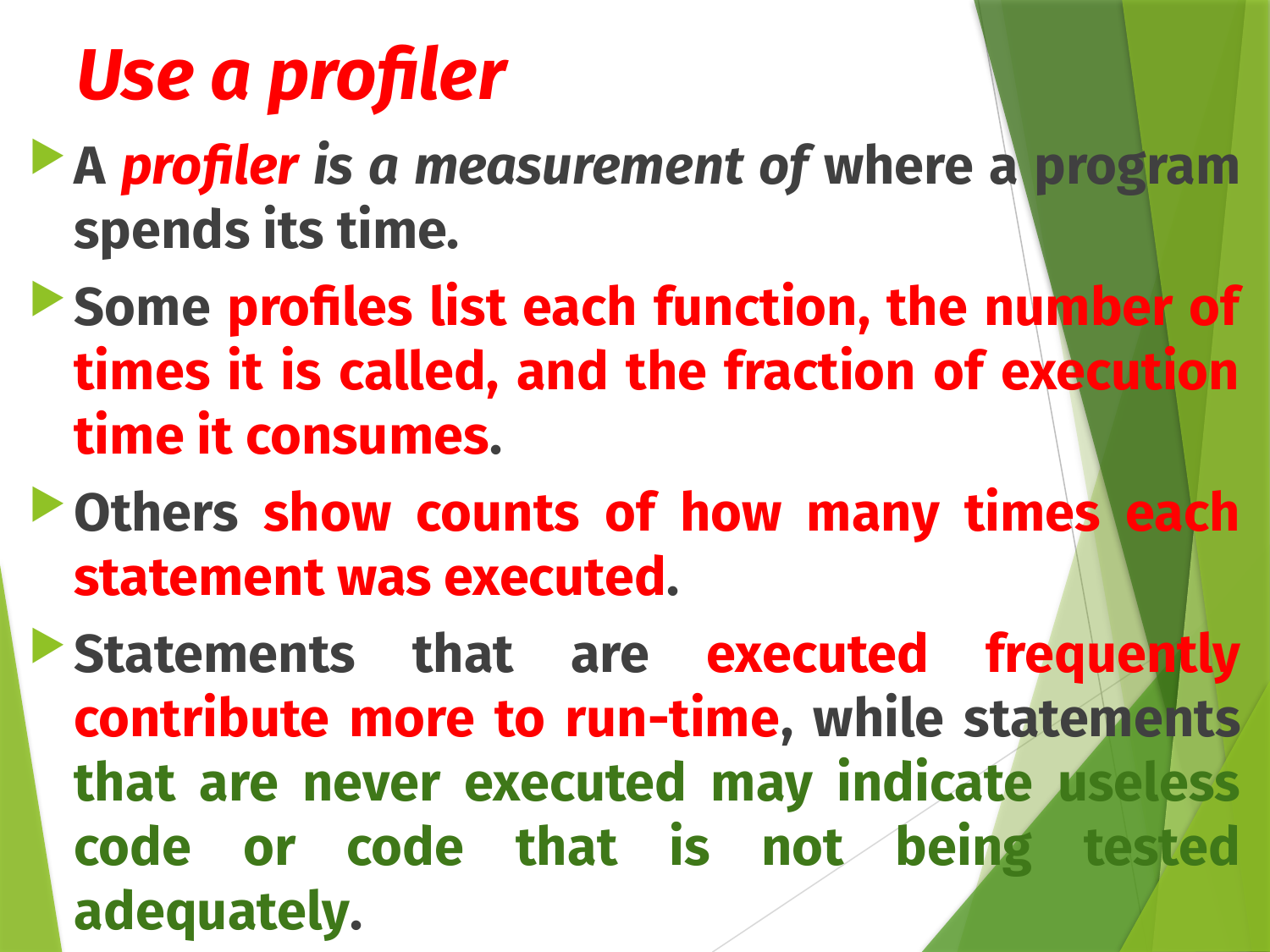

# Use a profiler
A profiler is a measurement of where a program spends its time.
Some profiles list each function, the number of times it is called, and the fraction of execution time it consumes.
Others show counts of how many times each statement was executed.
Statements that are executed frequently contribute more to run-time, while statements that are never executed may indicate useless code or code that is not being tested adequately.